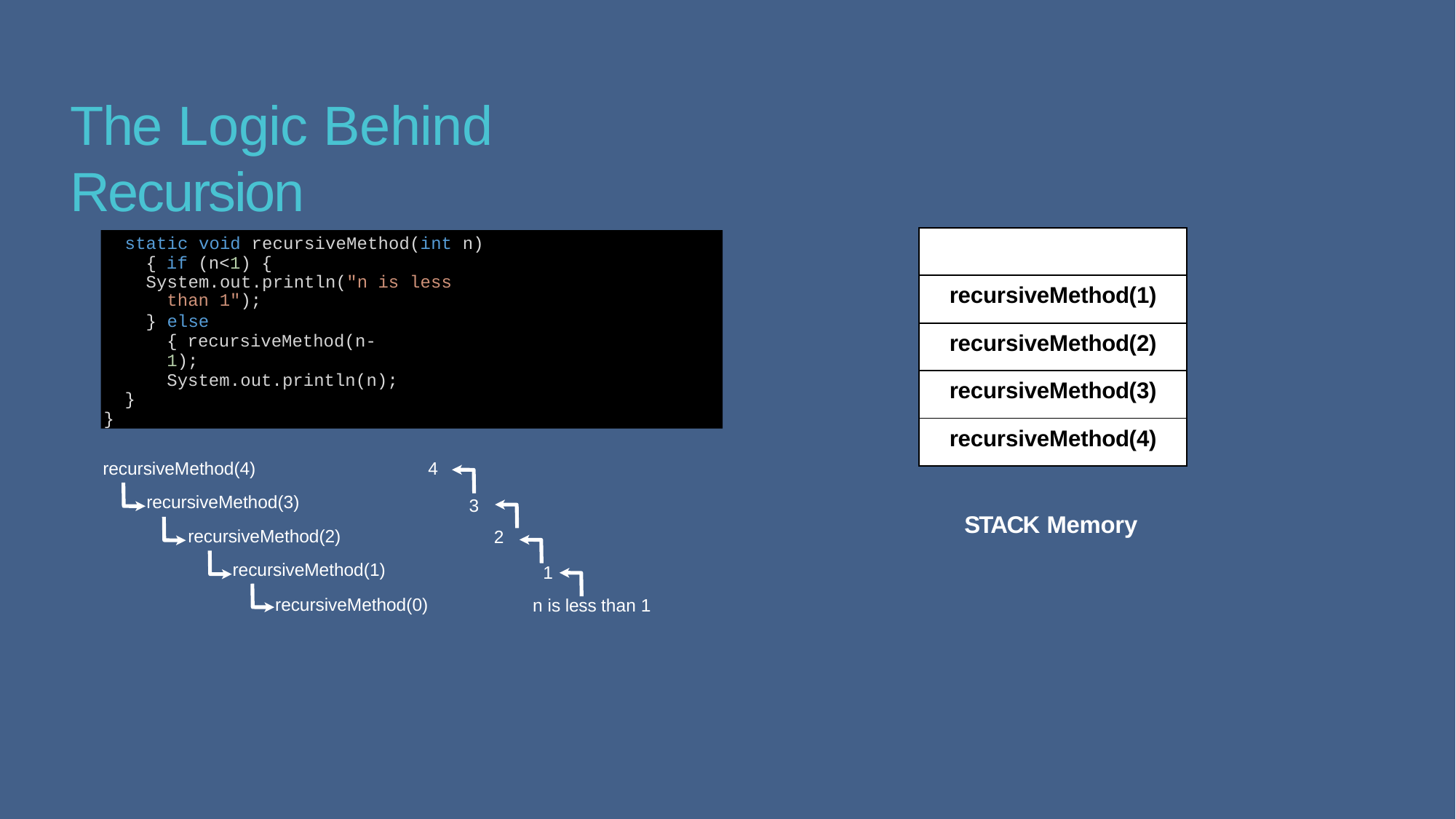

# The Logic Behind Recursion
|  |
| --- |
| recursiveMethod(1) |
| recursiveMethod(2) |
| recursiveMethod(3) |
| recursiveMethod(4) |
static void recursiveMethod(int n) { if (n<1) {
System.out.println("n is less than 1");
} else { recursiveMethod(n-1); System.out.println(n);
}
}
recursiveMethod(4) recursiveMethod(3)
recursiveMethod(2) recursiveMethod(1)
4

3

STACK Memory

2

1
n is less than 1

recursiveMethod(0)